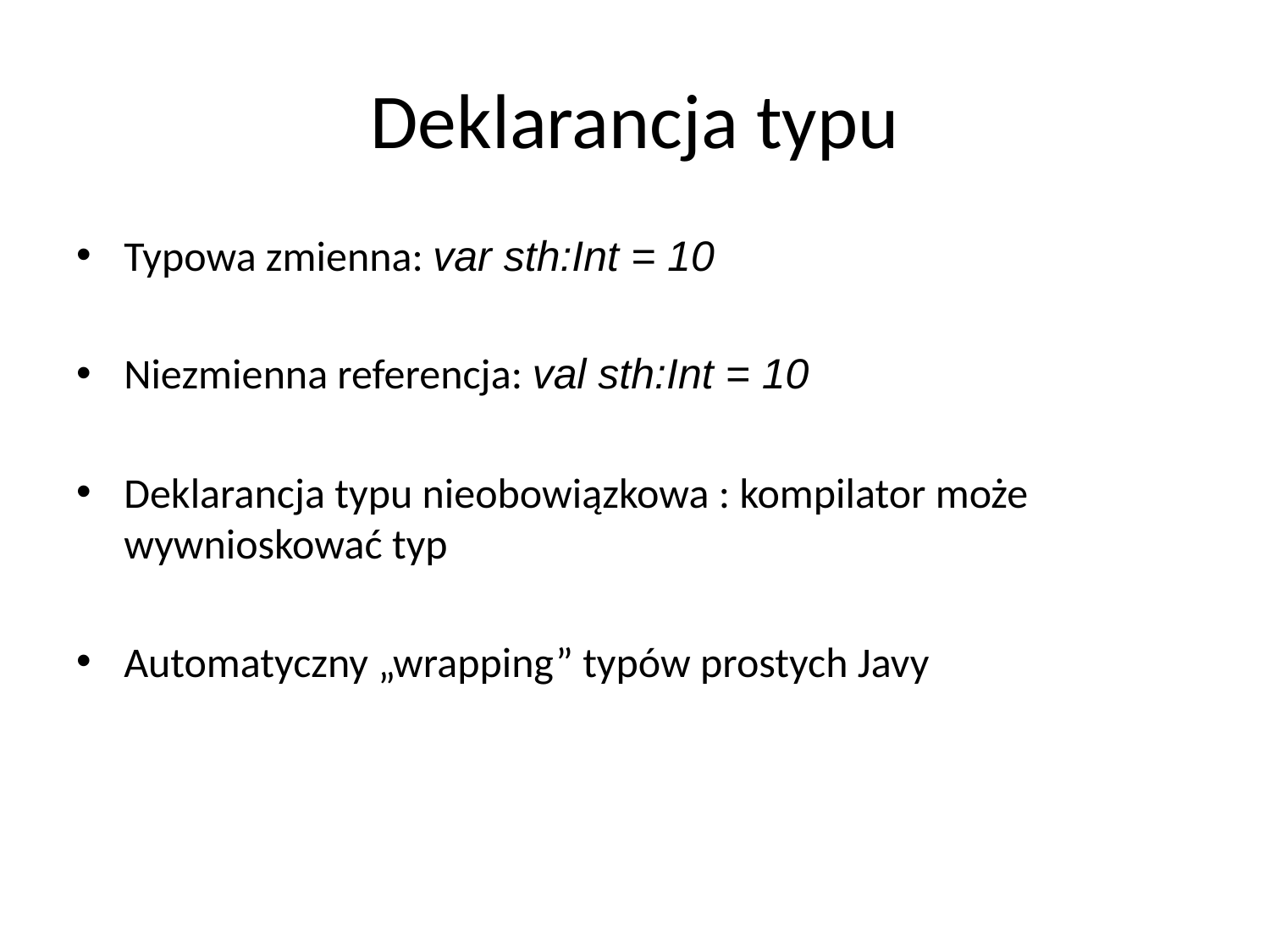

# Deklarancja typu
Typowa zmienna: var sth:Int = 10

Niezmienna referencja: val sth:Int = 10

Deklarancja typu nieobowiązkowa : kompilator może wywnioskować typ

Automatyczny „wrapping” typów prostych Javy